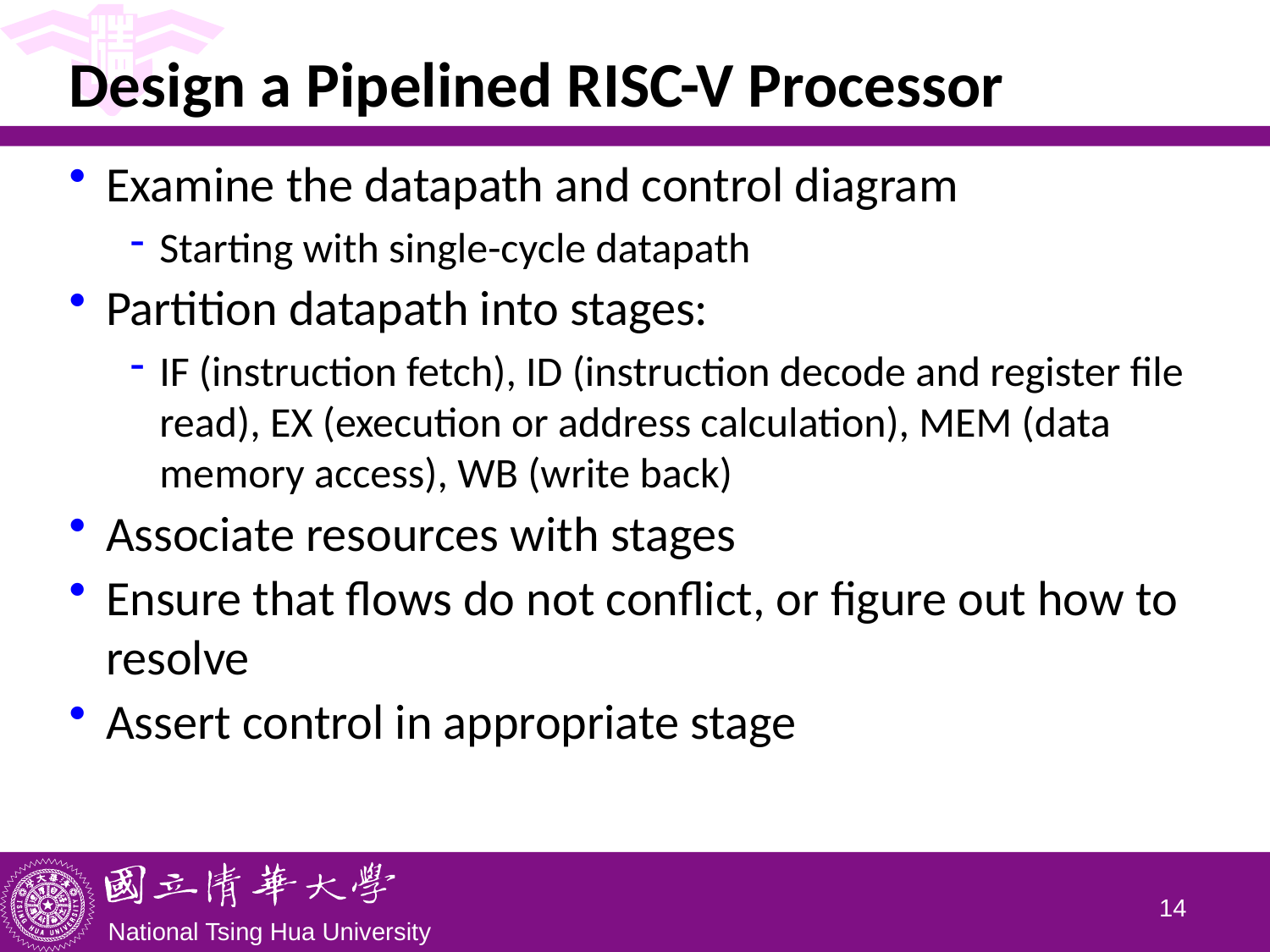

# Design a Pipelined RISC-V Processor
Examine the datapath and control diagram
Starting with single-cycle datapath
Partition datapath into stages:
IF (instruction fetch), ID (instruction decode and register file read), EX (execution or address calculation), MEM (data memory access), WB (write back)
Associate resources with stages
Ensure that flows do not conflict, or figure out how to resolve
Assert control in appropriate stage
14